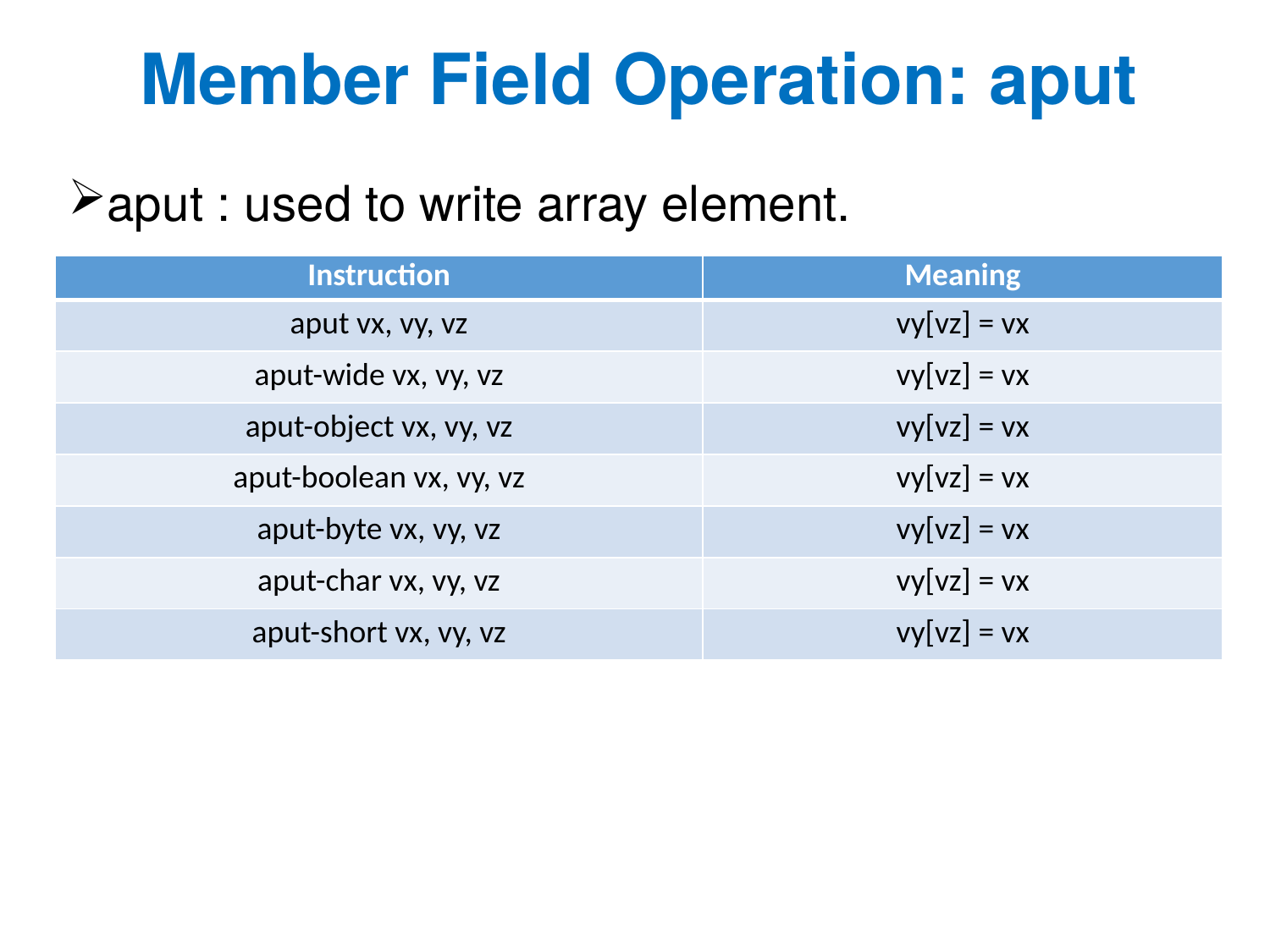

# Member Field Operation: aput

aput : used to write array element.
| Instruction | Meaning |
| --- | --- |
| aput vx, vy, vz | vy[vz] = vx |
| aput-wide vx, vy, vz | vy[vz] = vx |
| aput-object vx, vy, vz | vy[vz] = vx |
| aput-boolean vx, vy, vz | vy[vz] = vx |
| aput-byte vx, vy, vz | vy[vz] = vx |
| aput-char vx, vy, vz | vy[vz] = vx |
| aput-short vx, vy, vz | vy[vz] = vx |